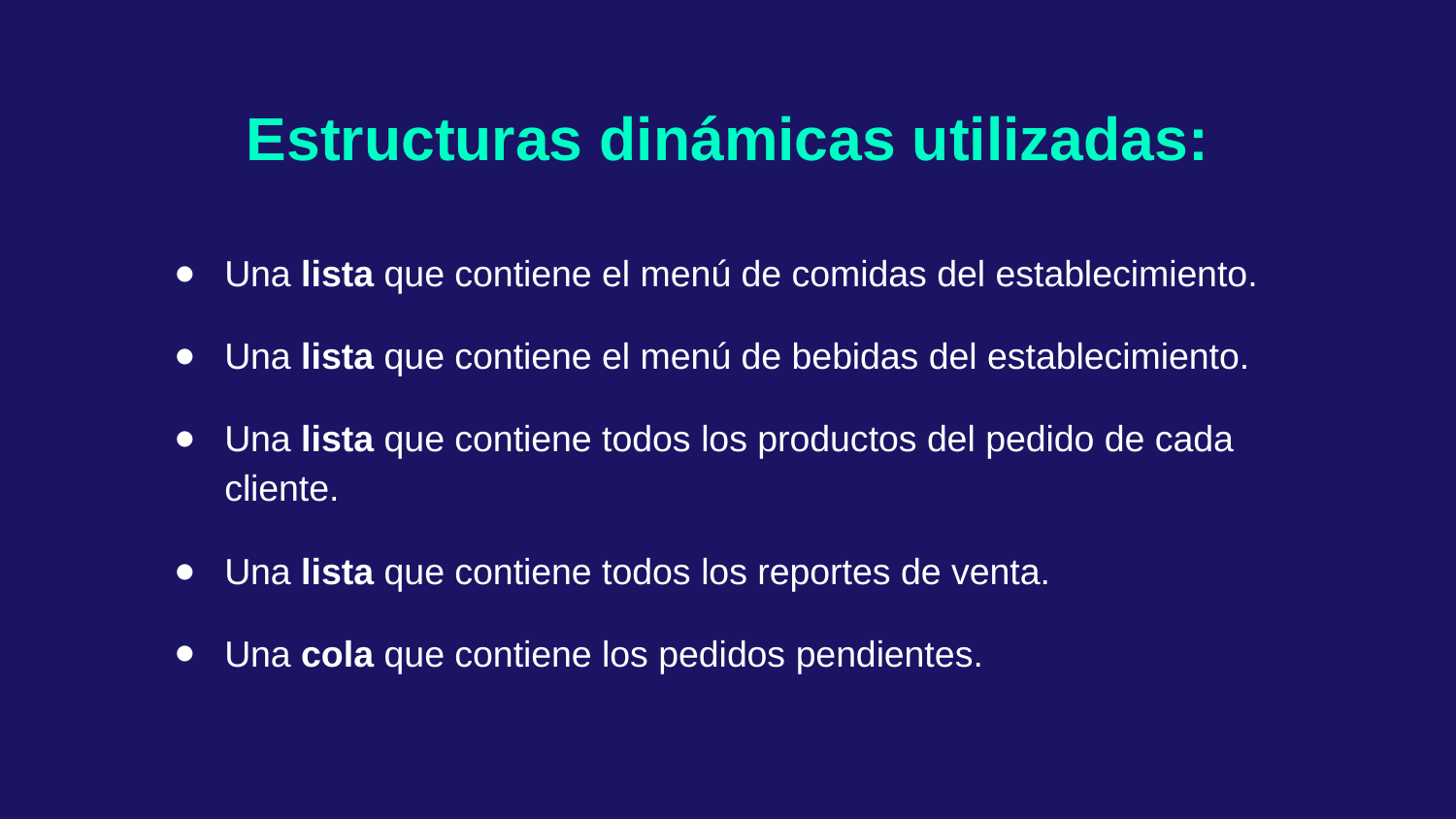

# Estructuras dinámicas utilizadas:
Una lista que contiene el menú de comidas del establecimiento.
Una lista que contiene el menú de bebidas del establecimiento.
Una lista que contiene todos los productos del pedido de cada cliente.
Una lista que contiene todos los reportes de venta.
Una cola que contiene los pedidos pendientes.